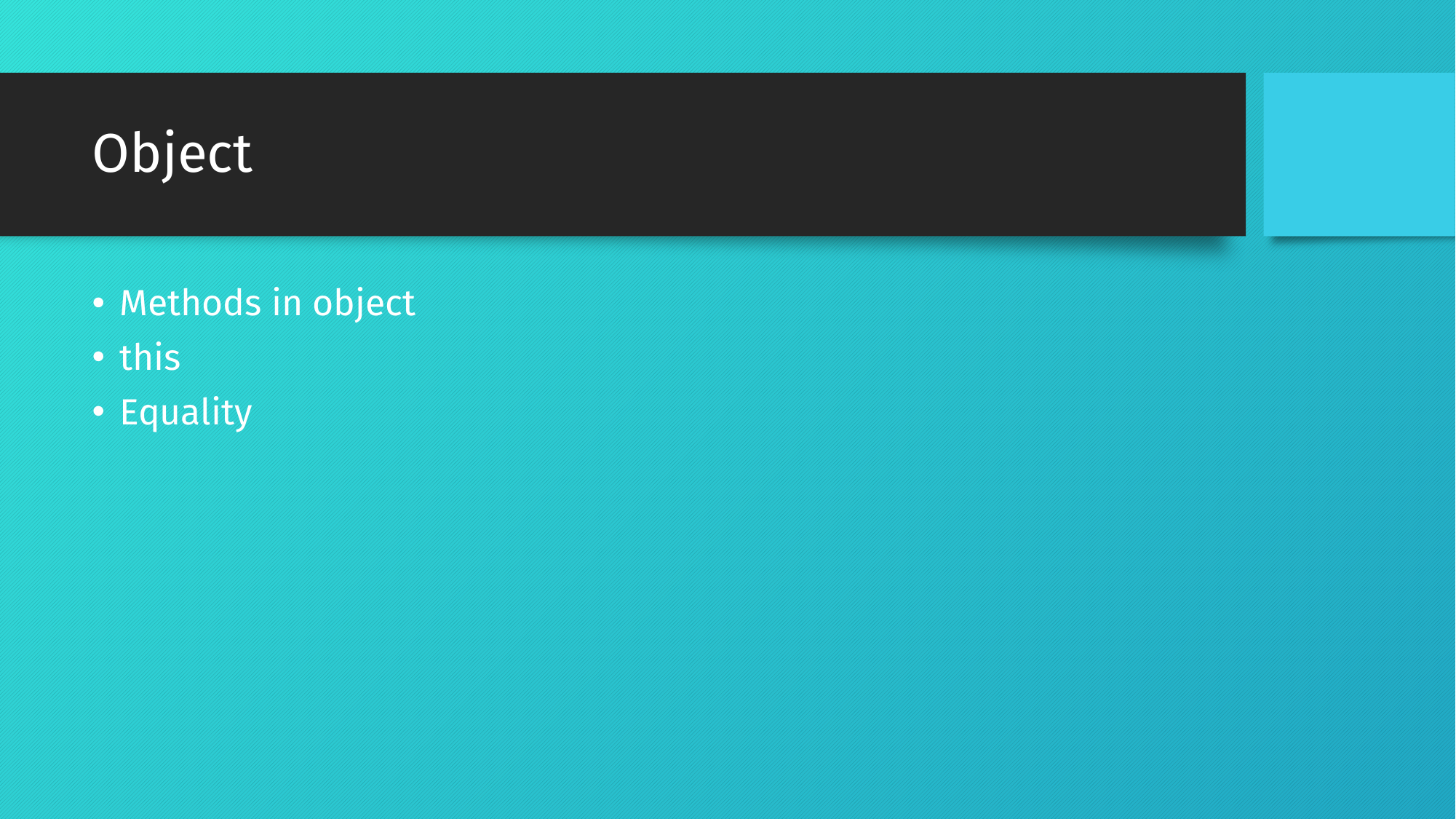

# Object
Methods in object
this
Equality